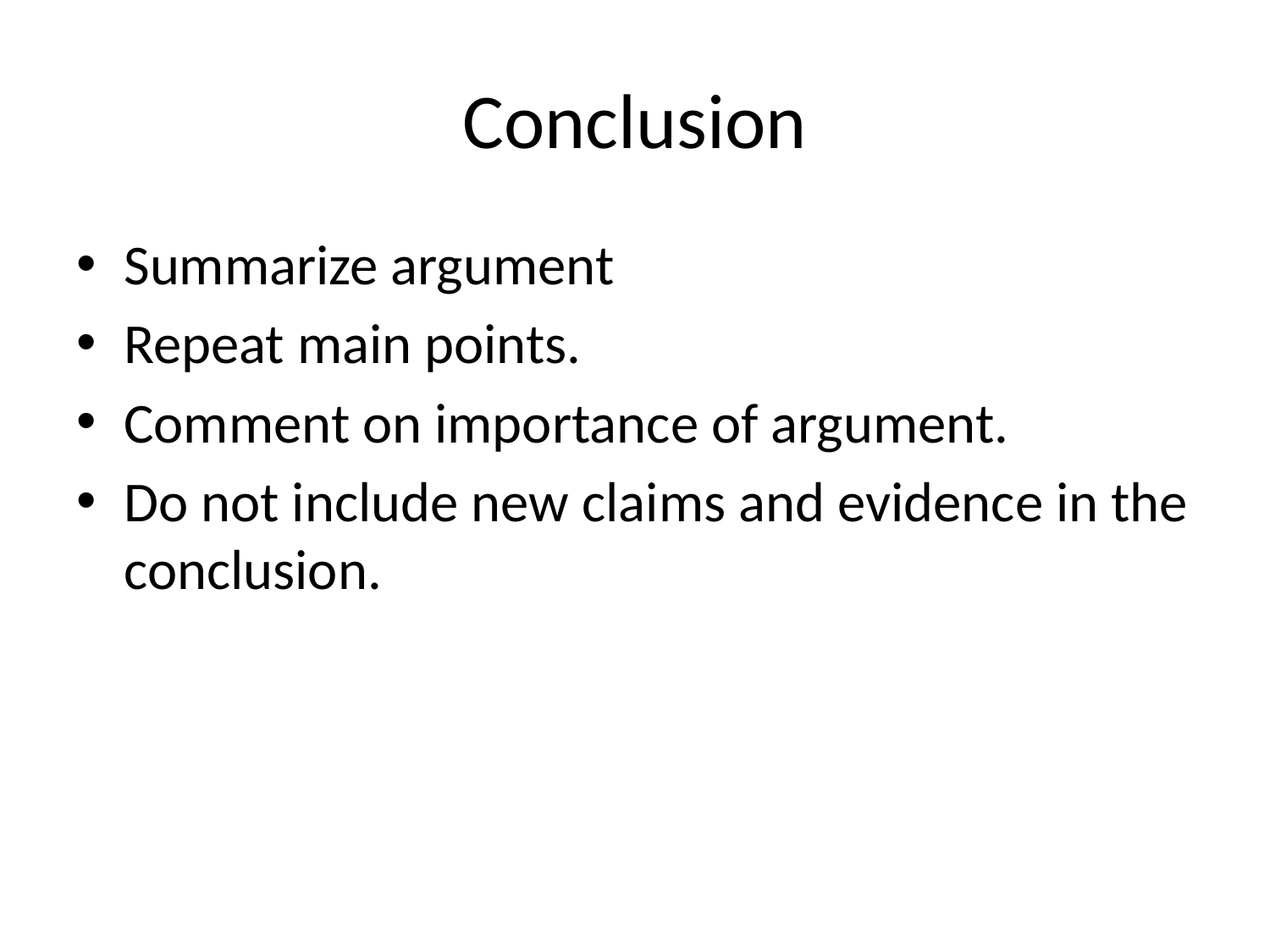

# Conclusion
Summarize argument
Repeat main points.
Comment on importance of argument.
Do not include new claims and evidence in the conclusion.